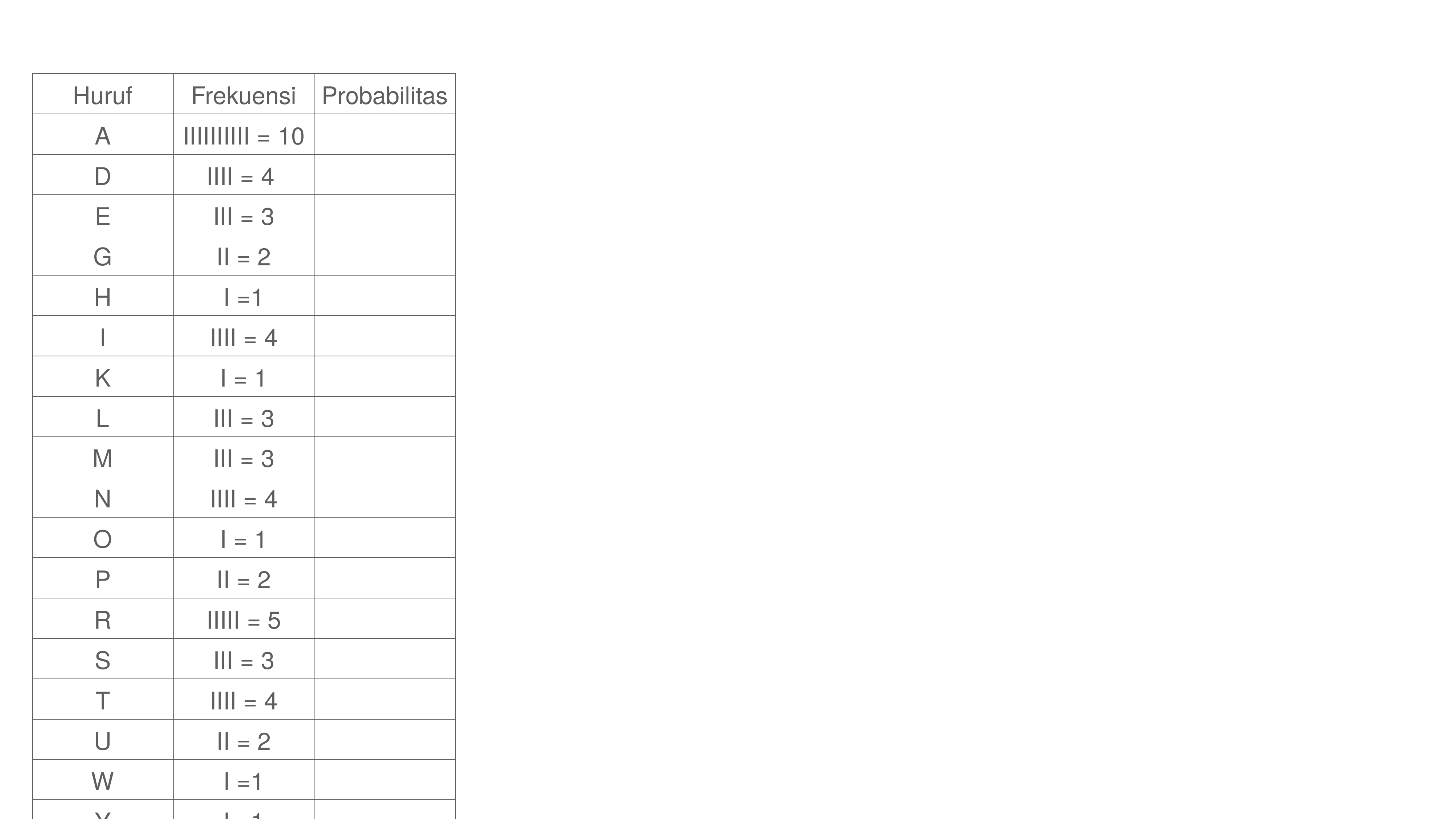

| Huruf | Frekuensi | Probabilitas |
| --- | --- | --- |
| A | IIIIIIIIII = 10 |  |
| D | IIII = 4 |  |
| E | III = 3 |  |
| G | II = 2 |  |
| H | I =1 |  |
| I | IIII = 4 |  |
| K | I = 1 |  |
| L | III = 3 |  |
| M | III = 3 |  |
| N | IIII = 4 |  |
| O | I = 1 |  |
| P | II = 2 |  |
| R | IIIII = 5 |  |
| S | III = 3 |  |
| T | IIII = 4 |  |
| U | II = 2 |  |
| W | I =1 |  |
| Y | I =1 |  |
|  | 54 |  |